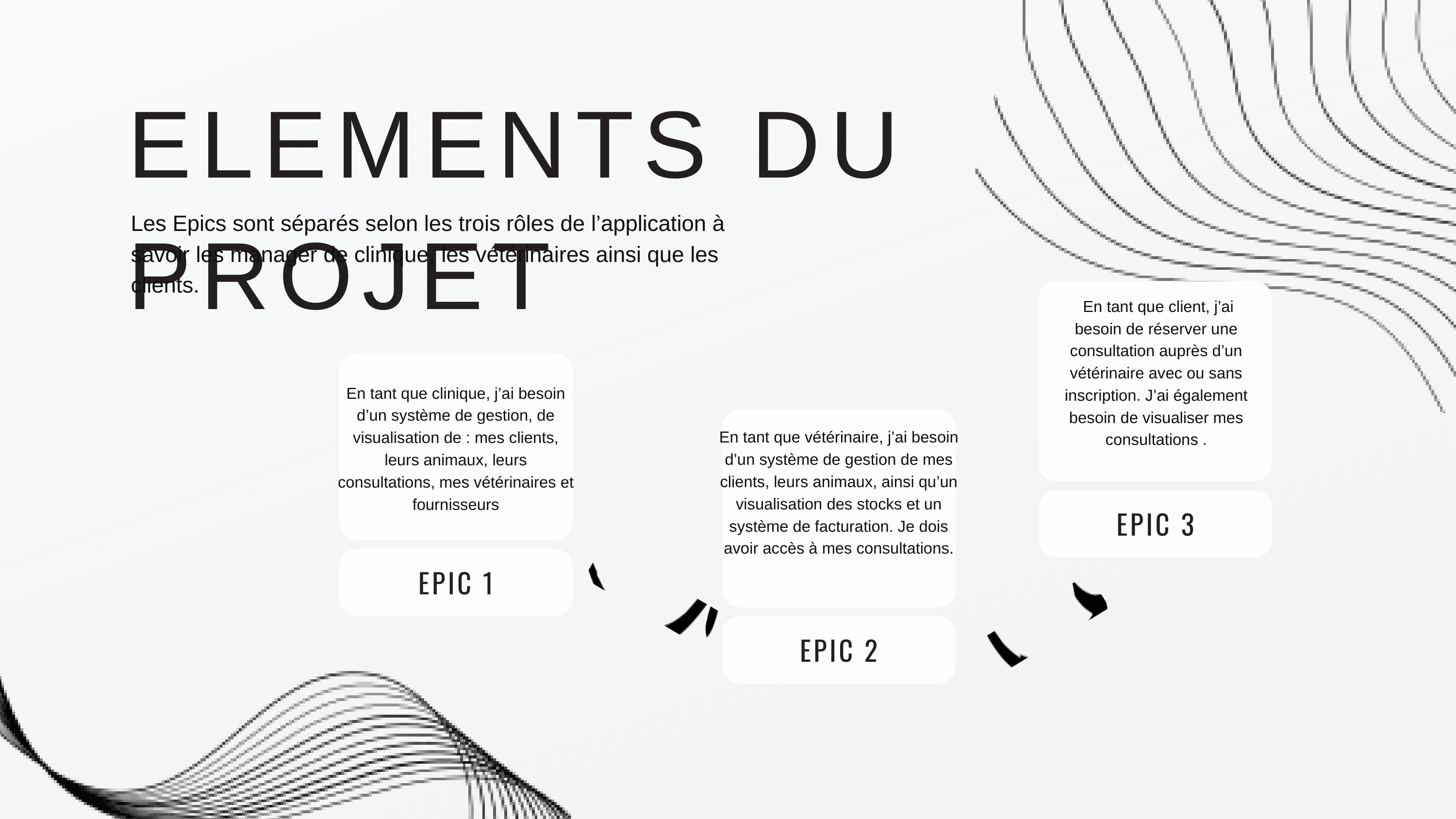

ELEMENTS DU PROJET
Les Epics sont séparés selon les trois rôles de l’application à savoir les manager de clinique, les vétérinaires ainsi que les clients.

 En tant que client, j’ai besoin de réserver une consultation auprès d’un vétérinaire avec ou sans inscription. J’ai également besoin de visualiser mes consultations .

En tant que clinique, j’ai besoin d’un système de gestion, de visualisation de : mes clients, leurs animaux, leurs consultations, mes vétérinaires et fournisseurs

En tant que vétérinaire, j’ai besoin d’un système de gestion de mes clients, leurs animaux, ainsi qu’un visualisation des stocks et un système de facturation. Je dois avoir accès à mes consultations.

EPIC 3

EPIC 1

EPIC 2